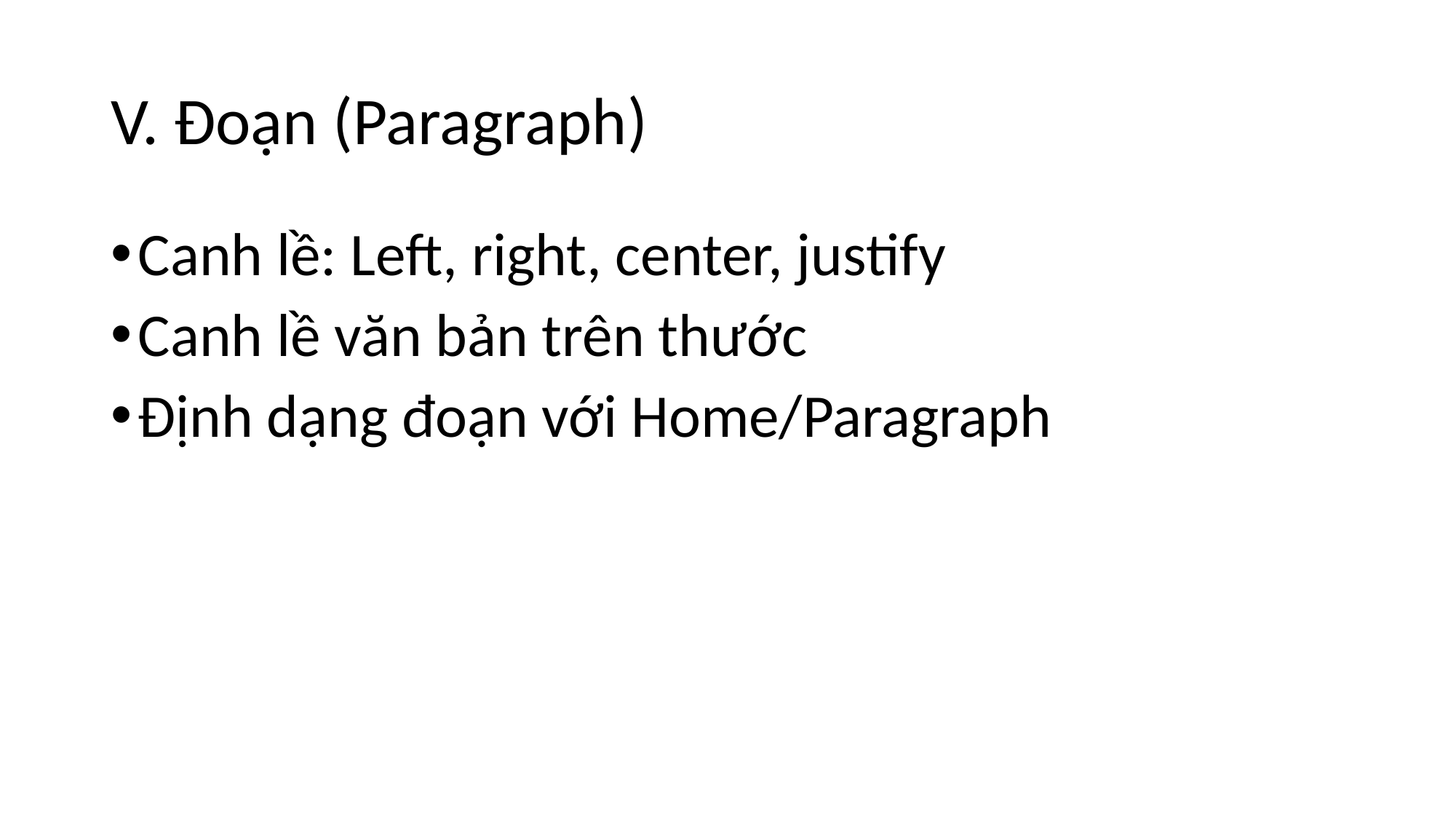

# V. Đoạn (Paragraph)
Canh lề: Left, right, center, justify
Canh lề văn bản trên thước
Định dạng đoạn với Home/Paragraph